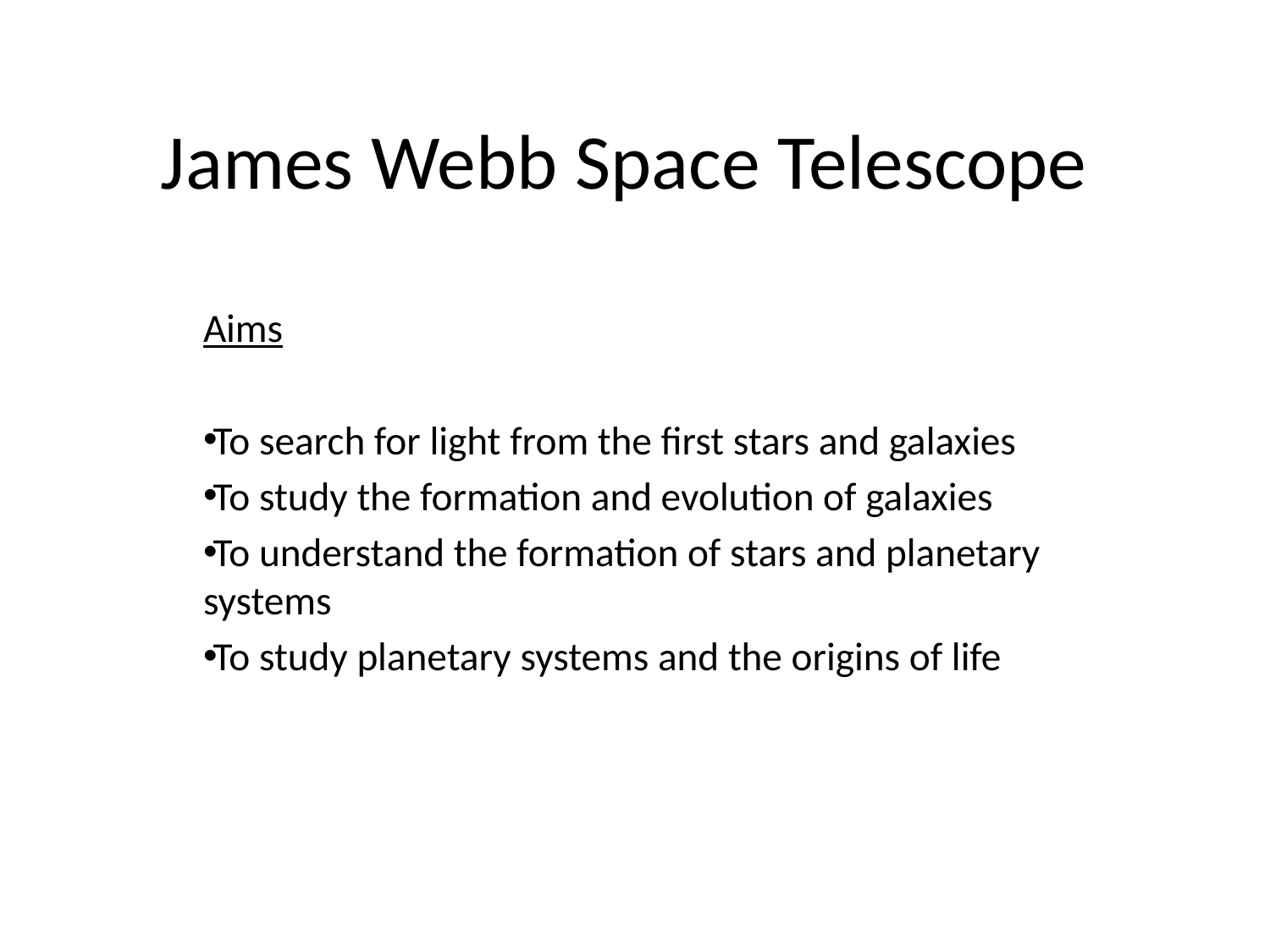

# James Webb Space Telescope
Aims

To search for light from the first stars and galaxies
To study the formation and evolution of galaxies
To understand the formation of stars and planetary systems
To study planetary systems and the origins of life